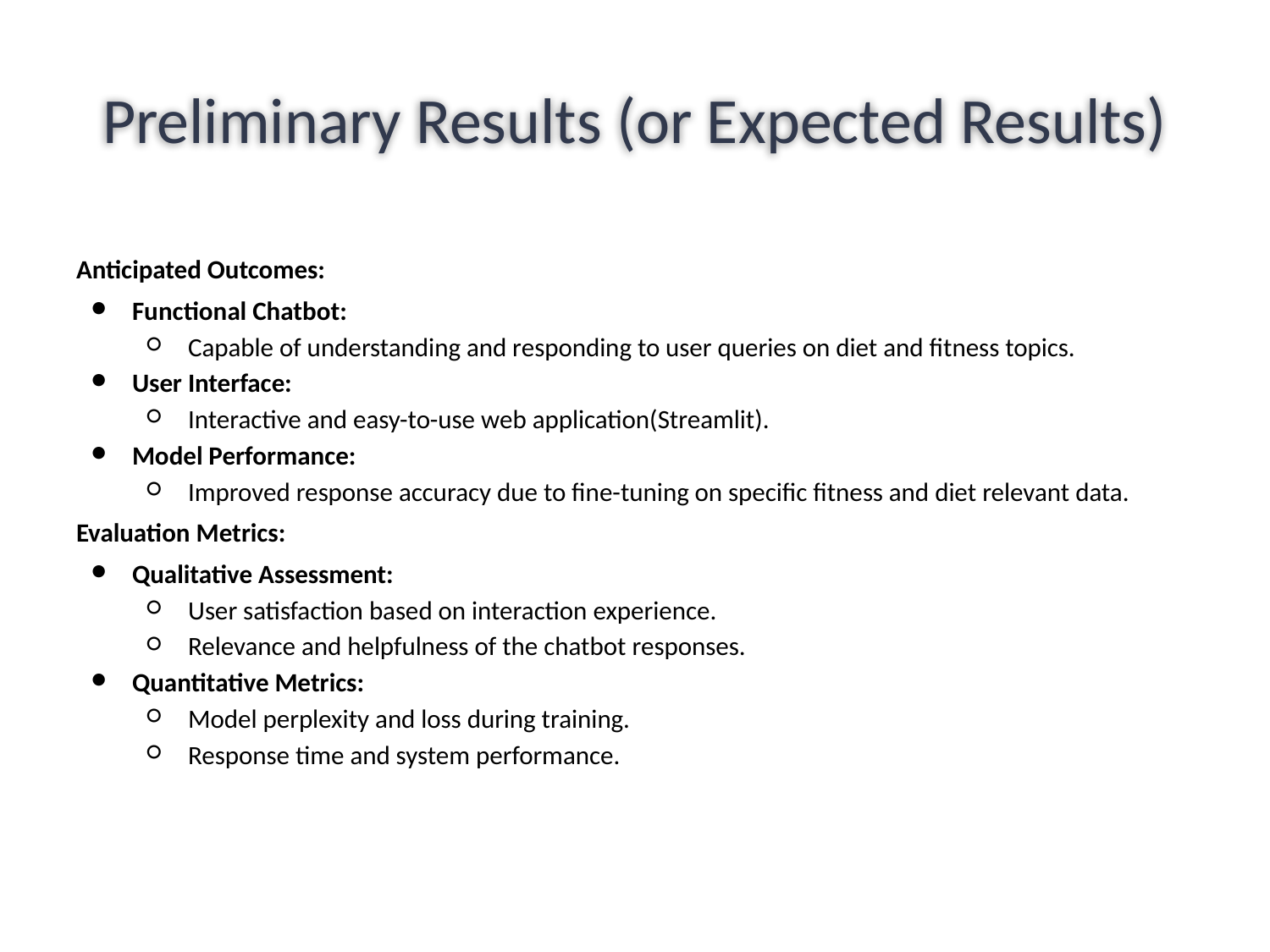

# Preliminary Results (or Expected Results)

Anticipated Outcomes:
Functional Chatbot:
Capable of understanding and responding to user queries on diet and fitness topics.
User Interface:
Interactive and easy-to-use web application(Streamlit).
Model Performance:
Improved response accuracy due to fine-tuning on specific fitness and diet relevant data.
Evaluation Metrics:
Qualitative Assessment:
User satisfaction based on interaction experience.
Relevance and helpfulness of the chatbot responses.
Quantitative Metrics:
Model perplexity and loss during training.
Response time and system performance.